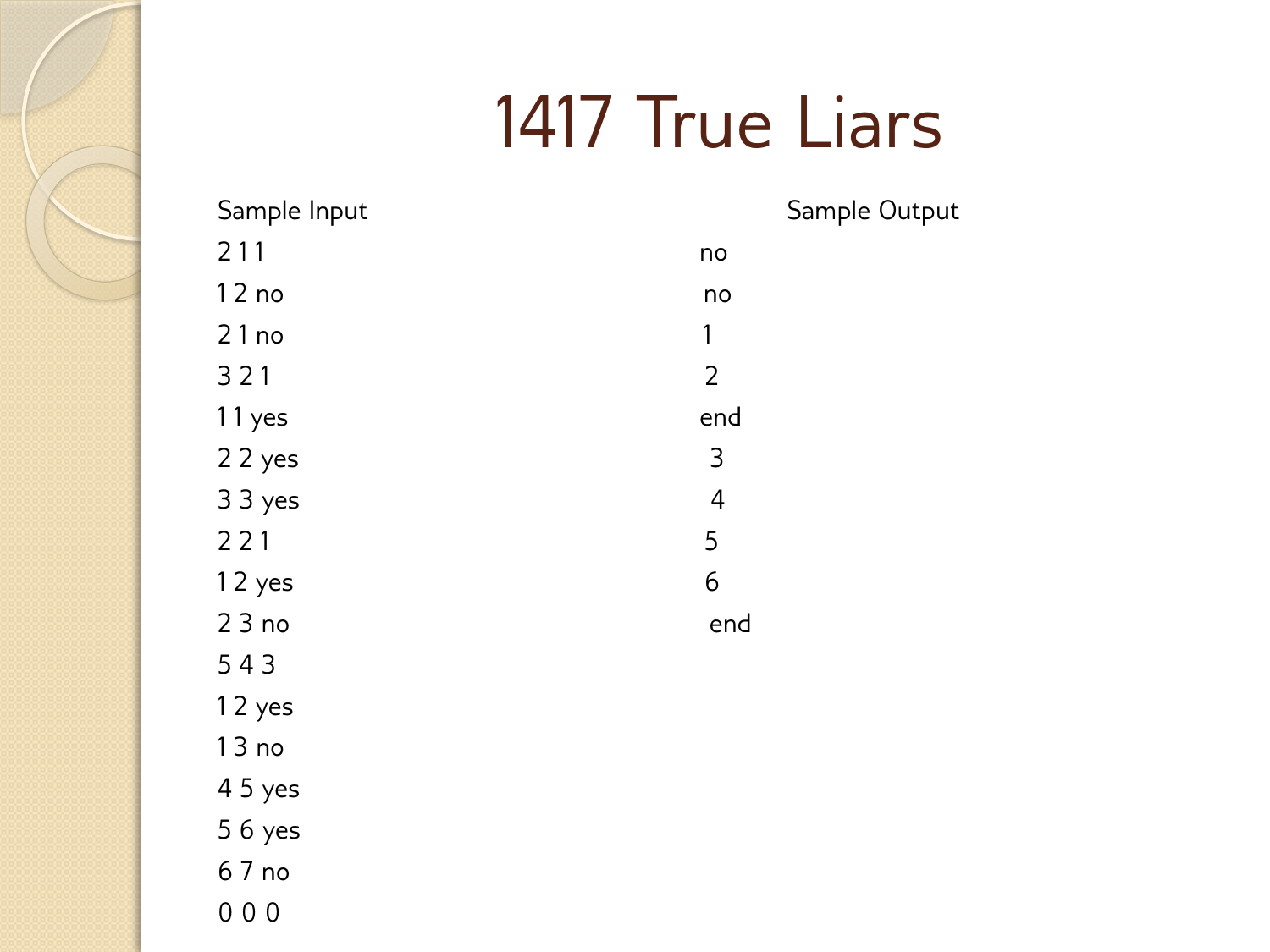

# 1417 True Liars
Sample Input                                                   Sample Output
2 1 1                                                     no
1 2 no                                                   no
2 1 no                                                   1
3 2 1                                                     2
1 1 yes                                                  end
2 2 yes                                                  3
3 3 yes                                                  4
2 2 1                                                     5
1 2 yes                                                  6
2 3 no                                                   end
5 4 3
1 2 yes
1 3 no
4 5 yes
5 6 yes
6 7 no
0 0 0